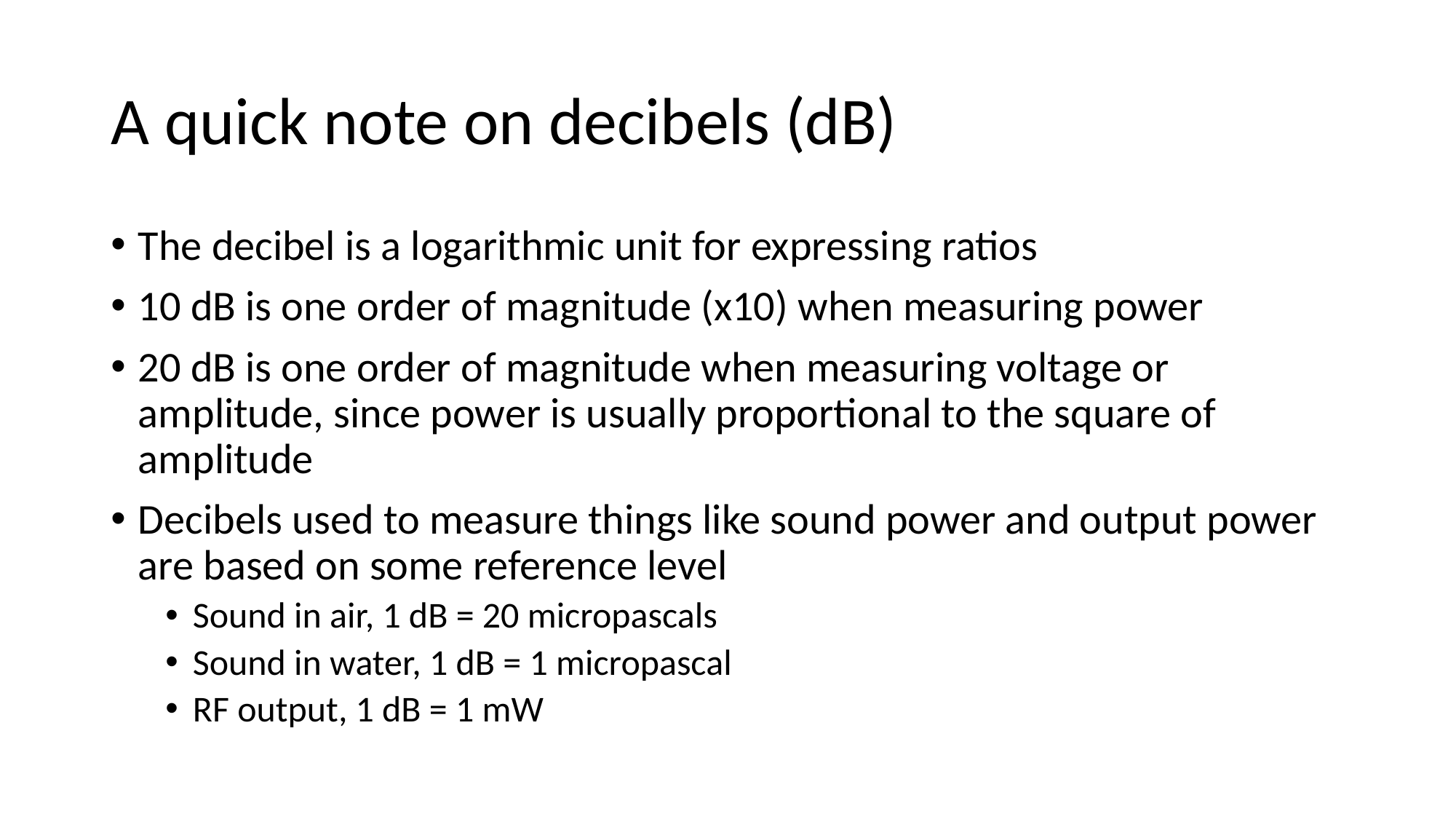

# A quick note on decibels (dB)
The decibel is a logarithmic unit for expressing ratios
10 dB is one order of magnitude (x10) when measuring power
20 dB is one order of magnitude when measuring voltage or amplitude, since power is usually proportional to the square of amplitude
Decibels used to measure things like sound power and output power are based on some reference level
Sound in air, 1 dB = 20 micropascals
Sound in water, 1 dB = 1 micropascal
RF output, 1 dB = 1 mW